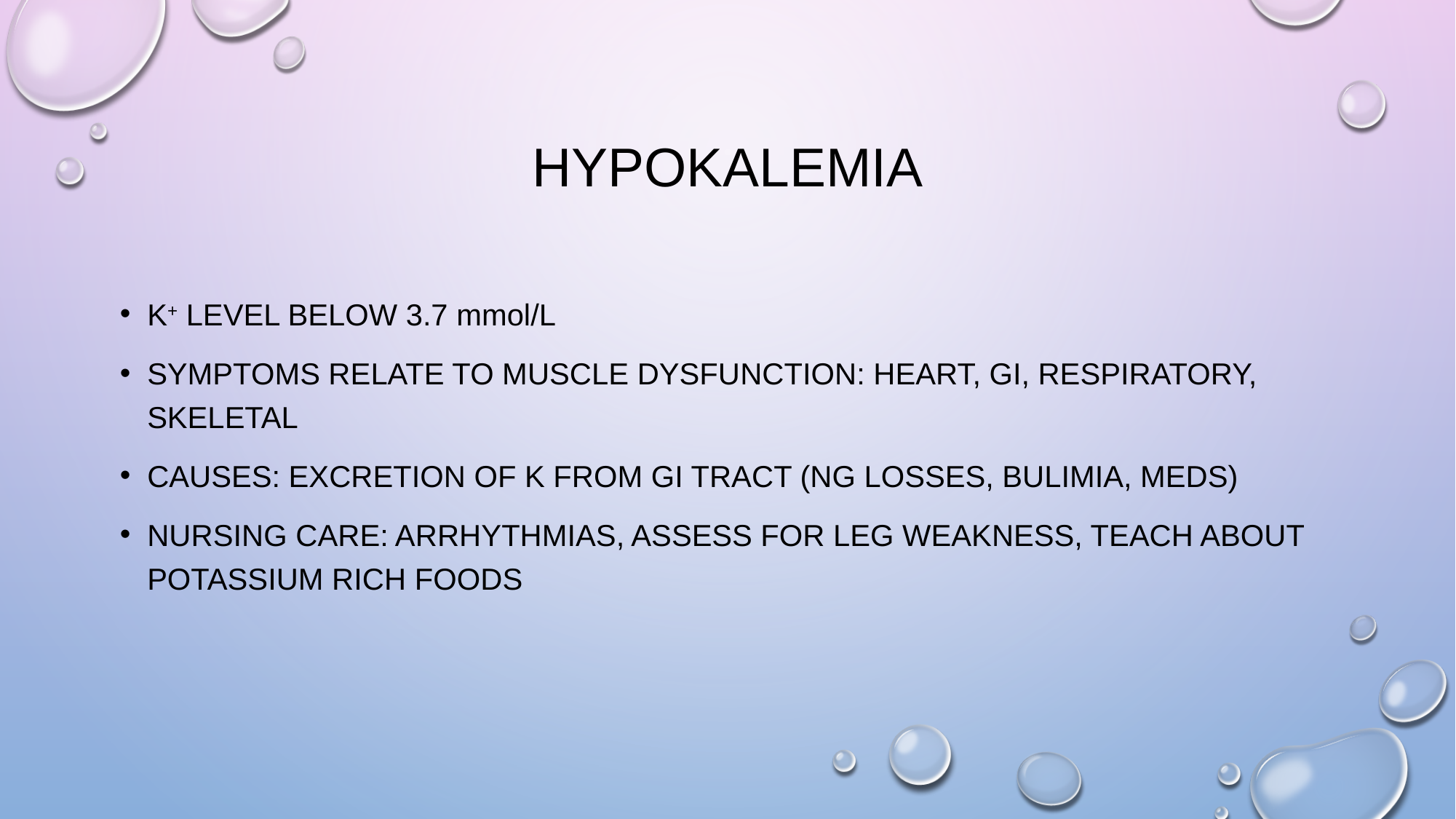

# Hypokalemia
K+ level below 3.7 mmol/l
Symptoms relate to muscle dysfunction: heart, GI, respiratory, skeletal
Causes: Excretion of K from GI tract (NG losses, bulimia, meds)
Nursing care: arrhythmias, assess for leg weakness, teach about potassium rich foods